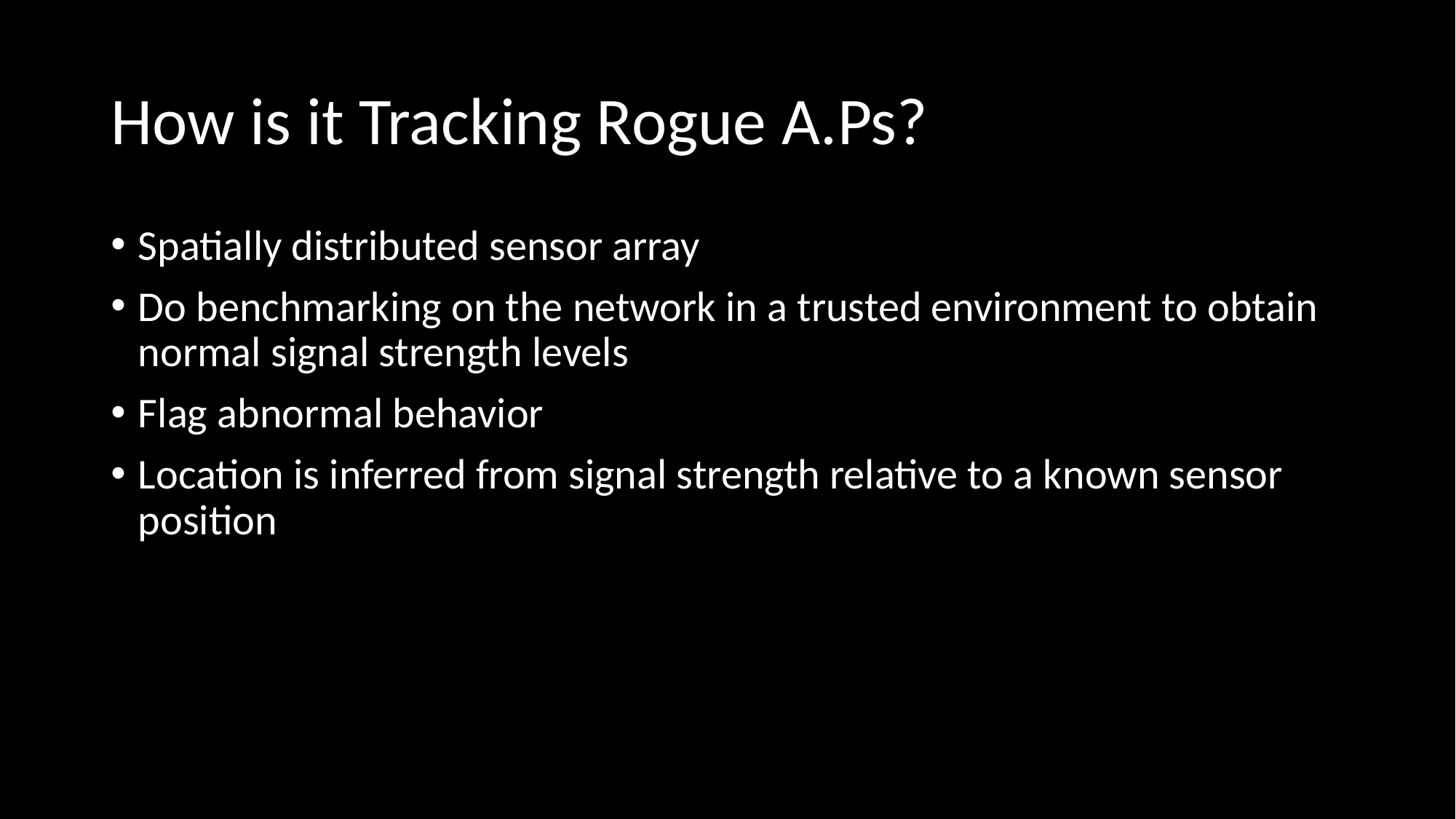

# How is it Tracking Rogue A.Ps?
Spatially distributed sensor array
Do benchmarking on the network in a trusted environment to obtain normal signal strength levels
Flag abnormal behavior
Location is inferred from signal strength relative to a known sensor position